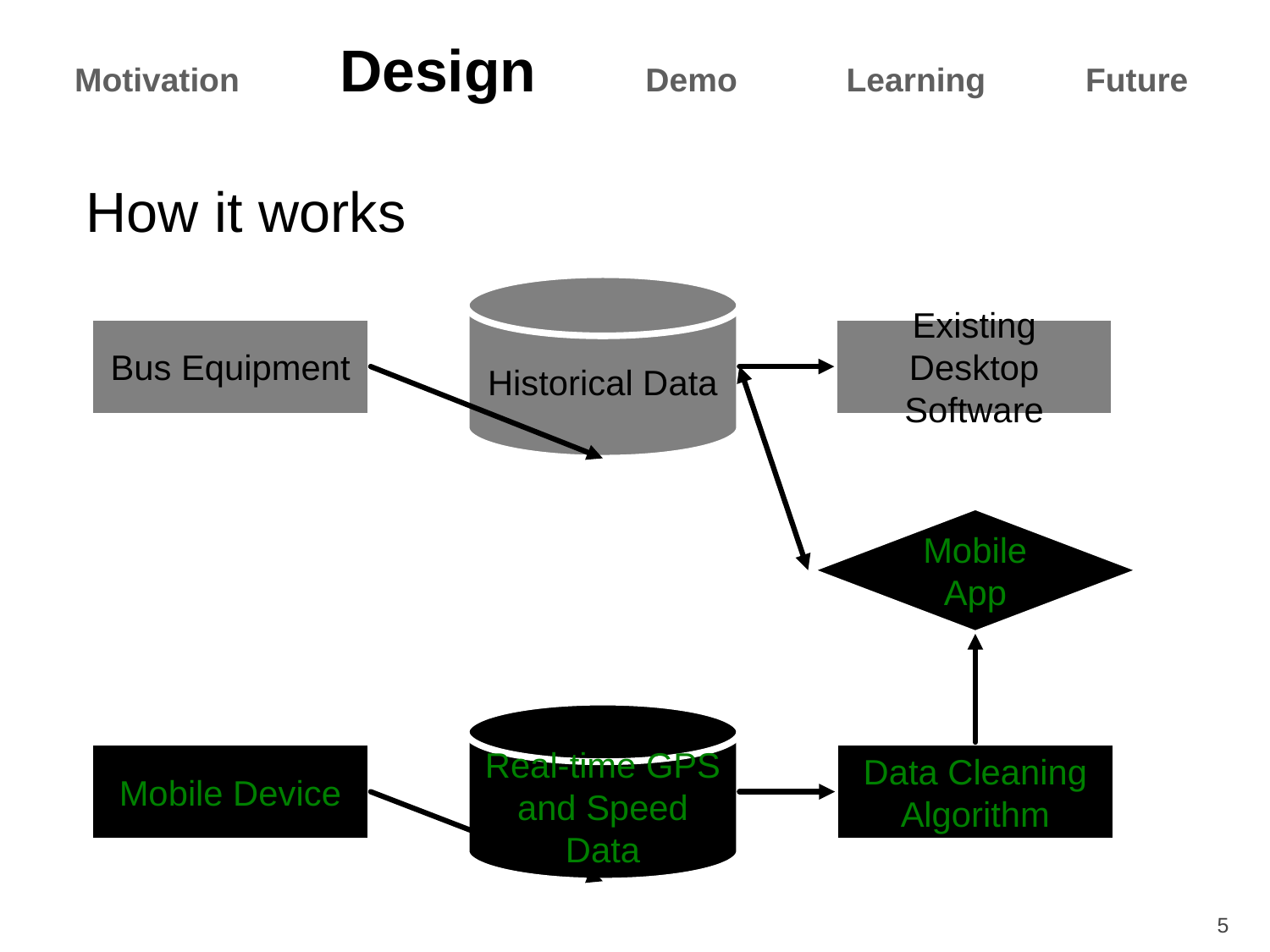

Motivation           Design            Demo            Learning           Future
How it works

Historical Data
Bus Equipment
Existing Desktop Software
Mobile App
Real-time GPS and Speed Data
Mobile Device
Data Cleaning Algorithm
5